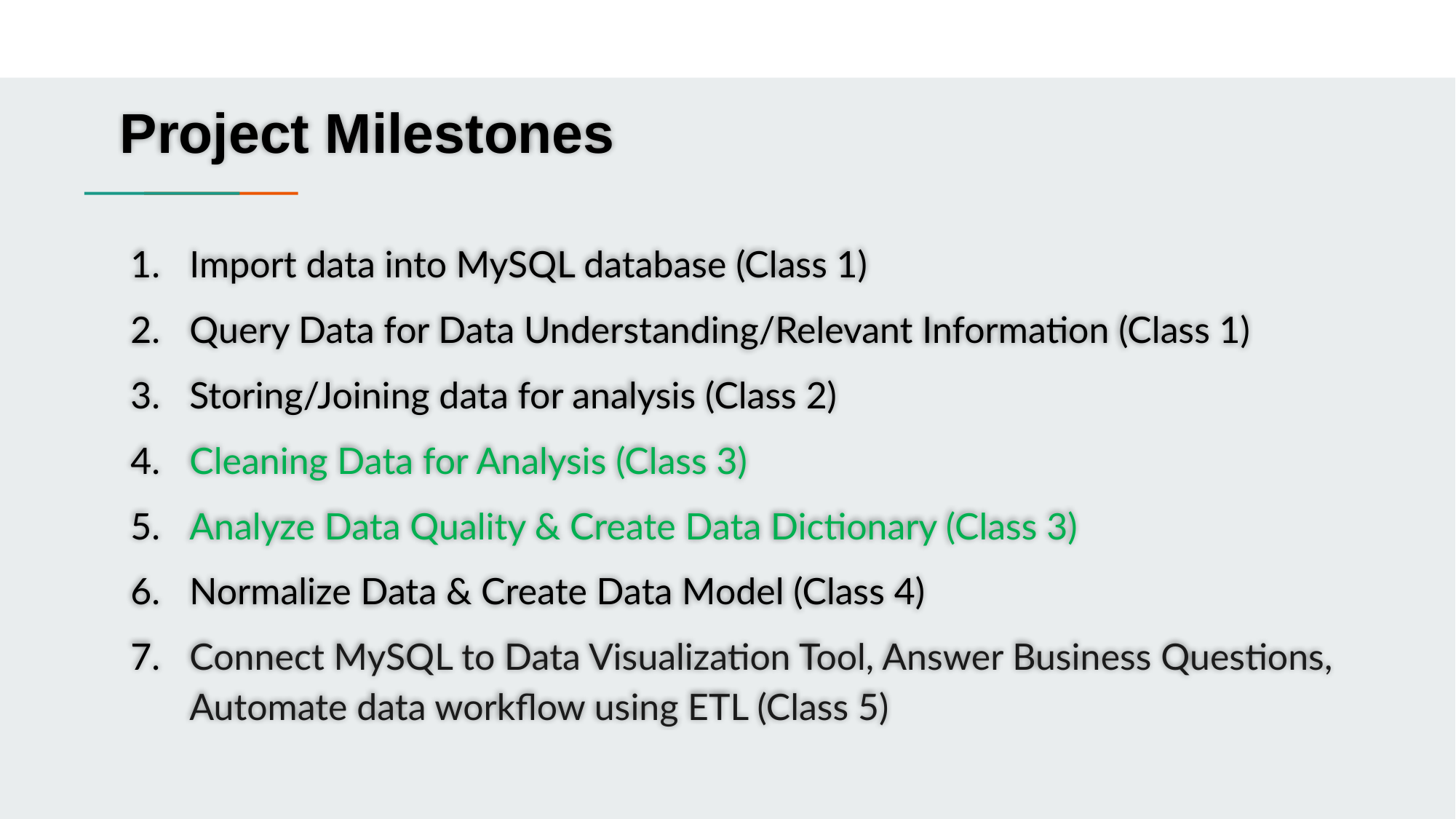

Project Milestones
Import data into MySQL database (Class 1)
Query Data for Data Understanding/Relevant Information (Class 1)
Storing/Joining data for analysis (Class 2)
Cleaning Data for Analysis (Class 3)
Analyze Data Quality & Create Data Dictionary (Class 3)
Normalize Data & Create Data Model (Class 4)
Connect MySQL to Data Visualization Tool, Answer Business Questions, Automate data workflow using ETL (Class 5)